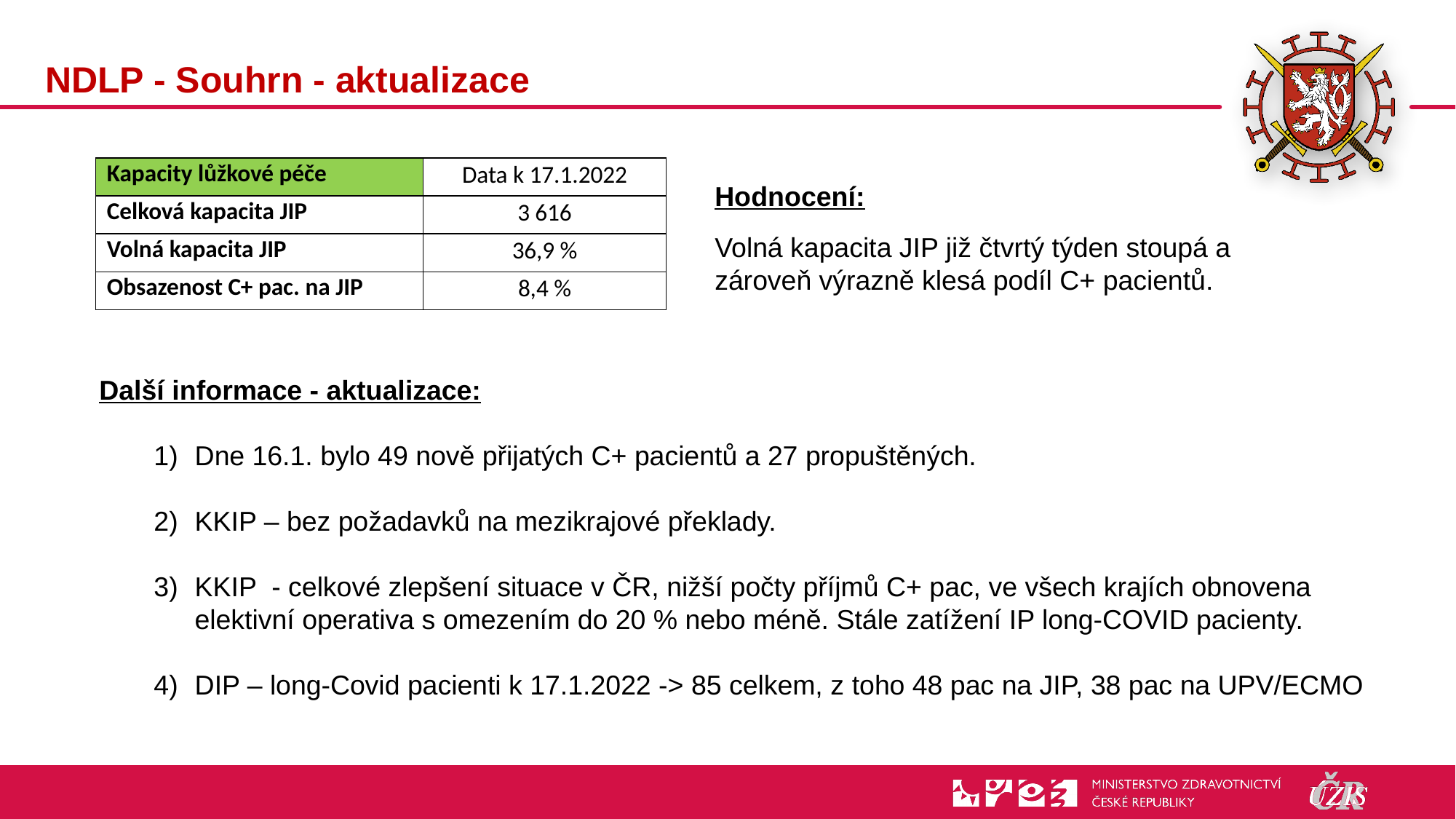

# NDLP - Souhrn - aktualizace
| Kapacity lůžkové péče | Data k 17.1.2022 |
| --- | --- |
| Celková kapacita JIP | 3 616 |
| Volná kapacita JIP | 36,9 % |
| Obsazenost C+ pac. na JIP | 8,4 % |
Hodnocení:
Volná kapacita JIP již čtvrtý týden stoupá a zároveň výrazně klesá podíl C+ pacientů.
Další informace - aktualizace:

Dne 16.1. bylo 49 nově přijatých C+ pacientů a 27 propuštěných.

KKIP – bez požadavků na mezikrajové překlady.

KKIP  - celkové zlepšení situace v ČR, nižší počty příjmů C+ pac, ve všech krajích obnovena elektivní operativa s omezením do 20 % nebo méně. Stále zatížení IP long-COVID pacienty.

DIP – long-Covid pacienti k 17.1.2022 -> 85 celkem, z toho 48 pac na JIP, 38 pac na UPV/ECMO